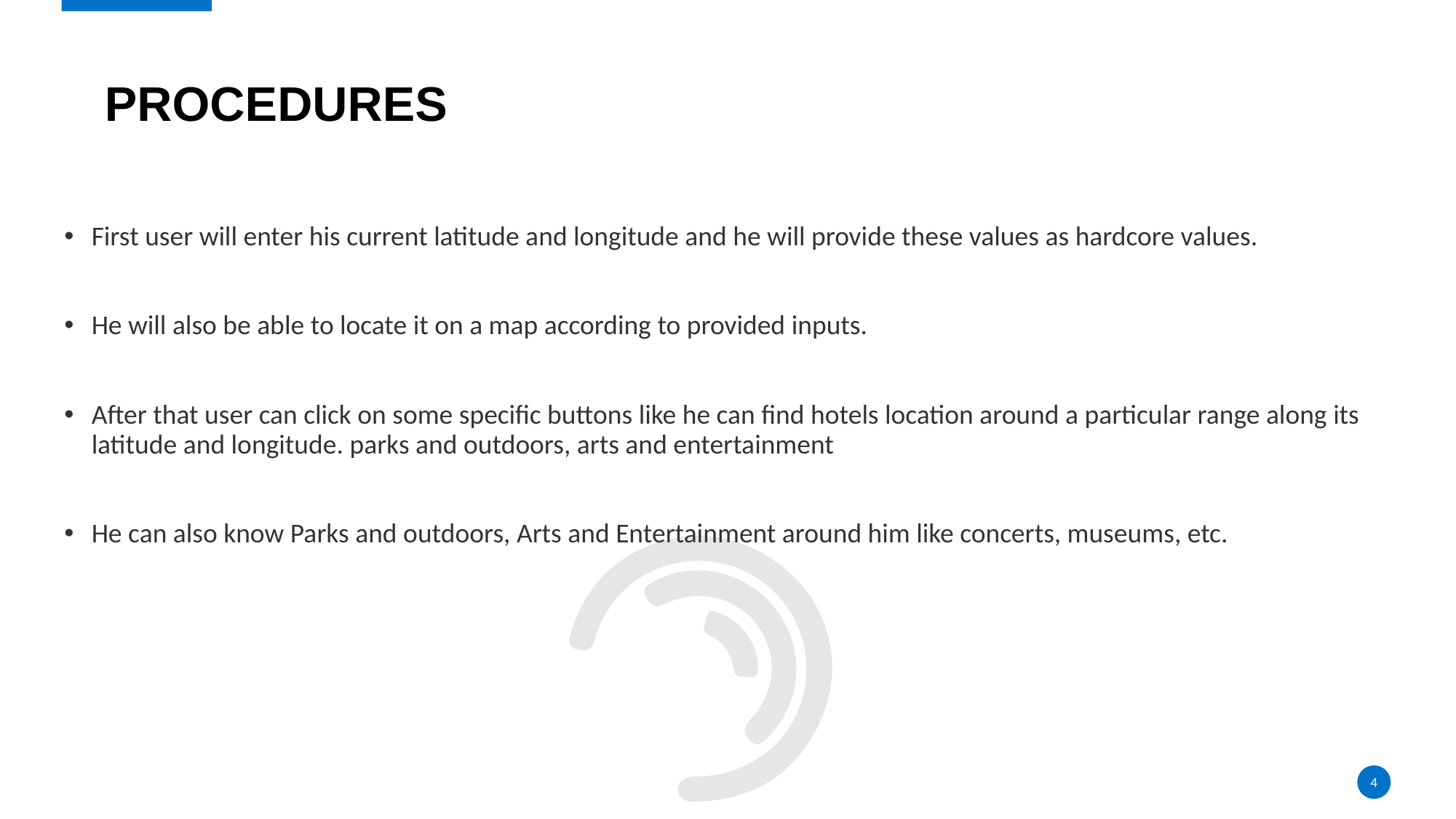

# procedures
First user will enter his current latitude and longitude and he will provide these values as hardcore values.

He will also be able to locate it on a map according to provided inputs.

After that user can click on some specific buttons like he can find hotels location around a particular range along its latitude and longitude. parks and outdoors, arts and entertainment

He can also know Parks and outdoors, Arts and Entertainment around him like concerts, museums, etc.

4